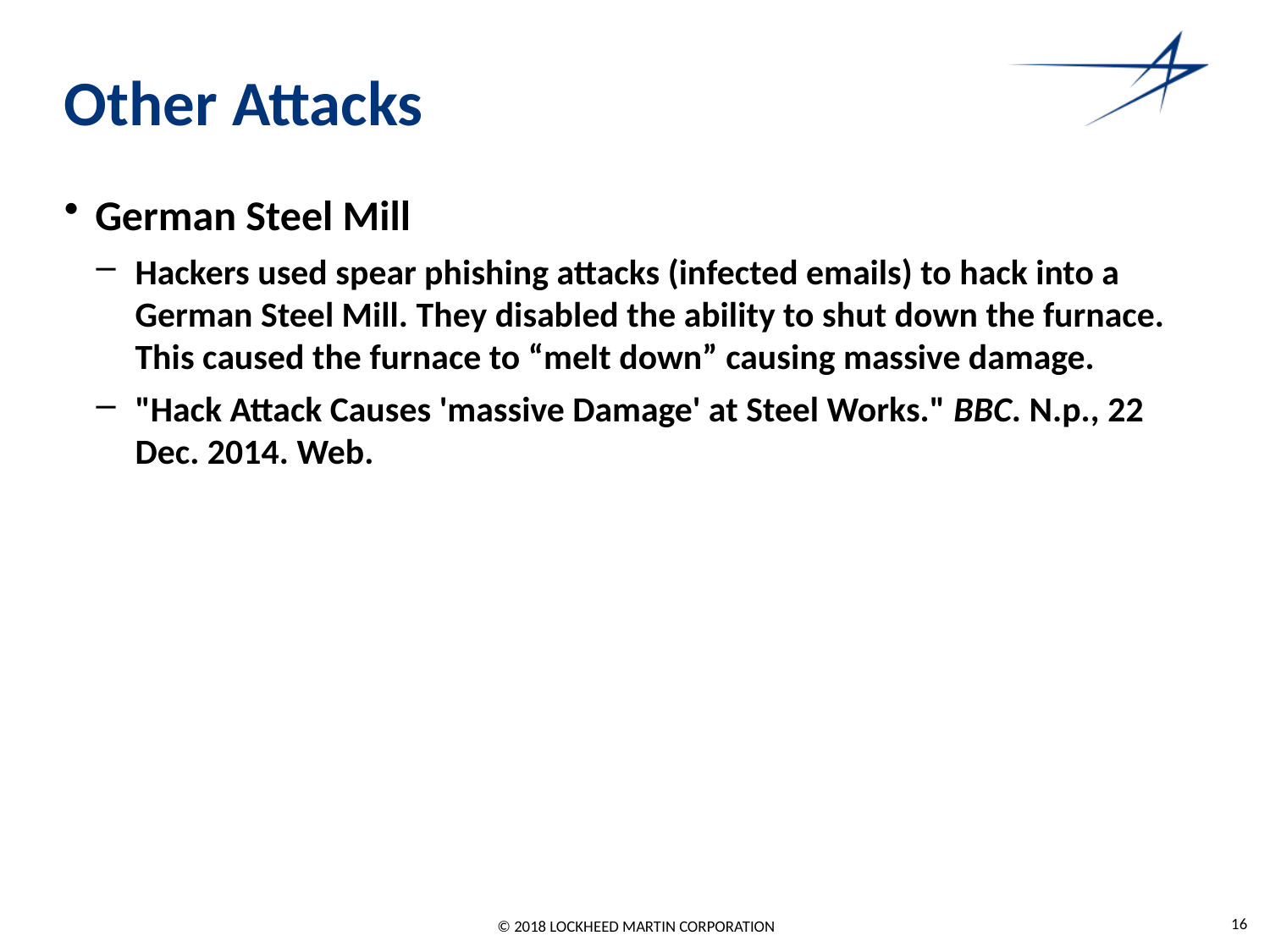

# Other Attacks
German Steel Mill
Hackers used spear phishing attacks (infected emails) to hack into a German Steel Mill. They disabled the ability to shut down the furnace. This caused the furnace to “melt down” causing massive damage.
"Hack Attack Causes 'massive Damage' at Steel Works." BBC. N.p., 22 Dec. 2014. Web.